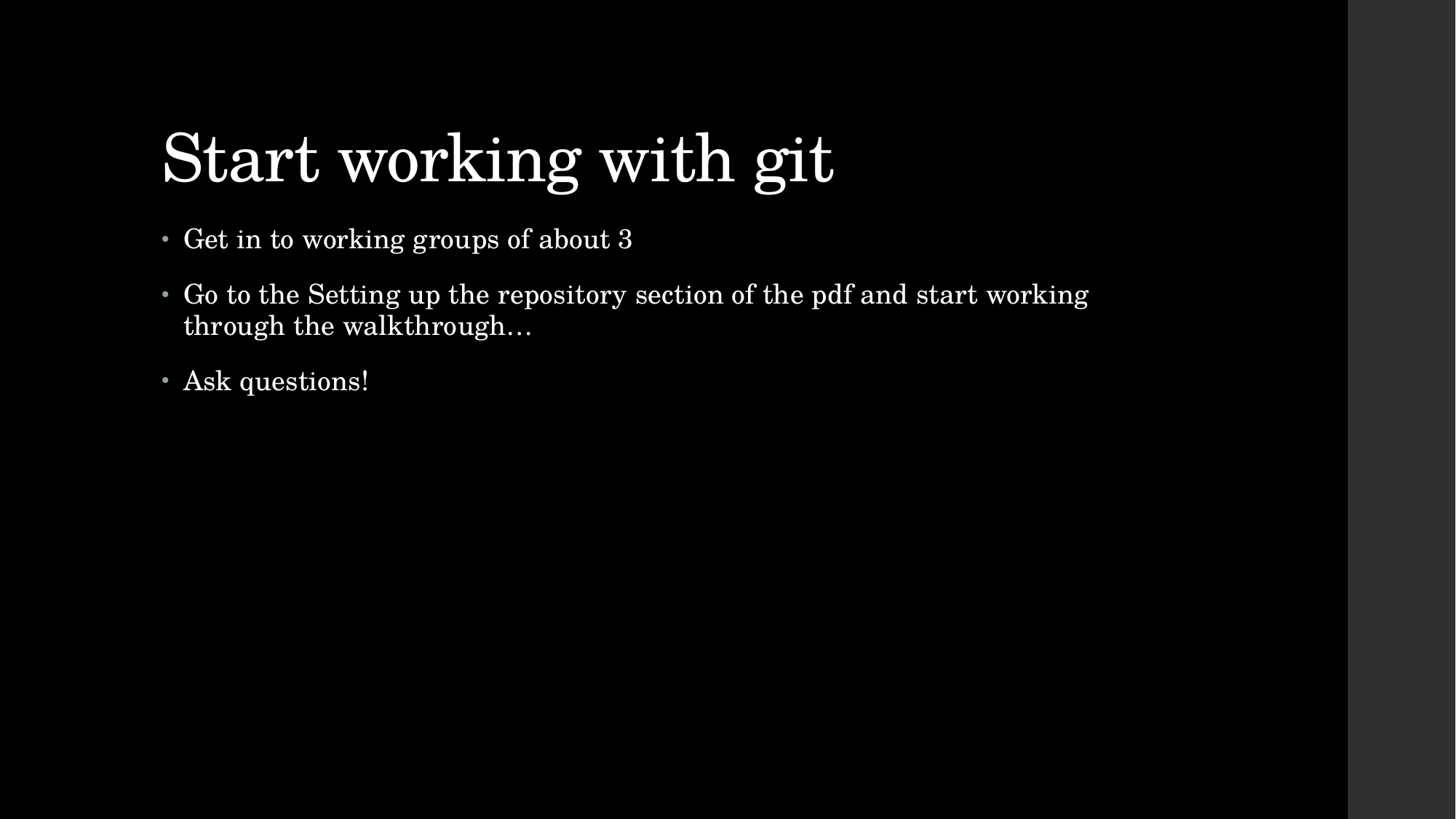

# Start working with git
Get in to working groups of about 3
Go to the Setting up the repository section of the pdf and start working through the walkthrough…
Ask questions!